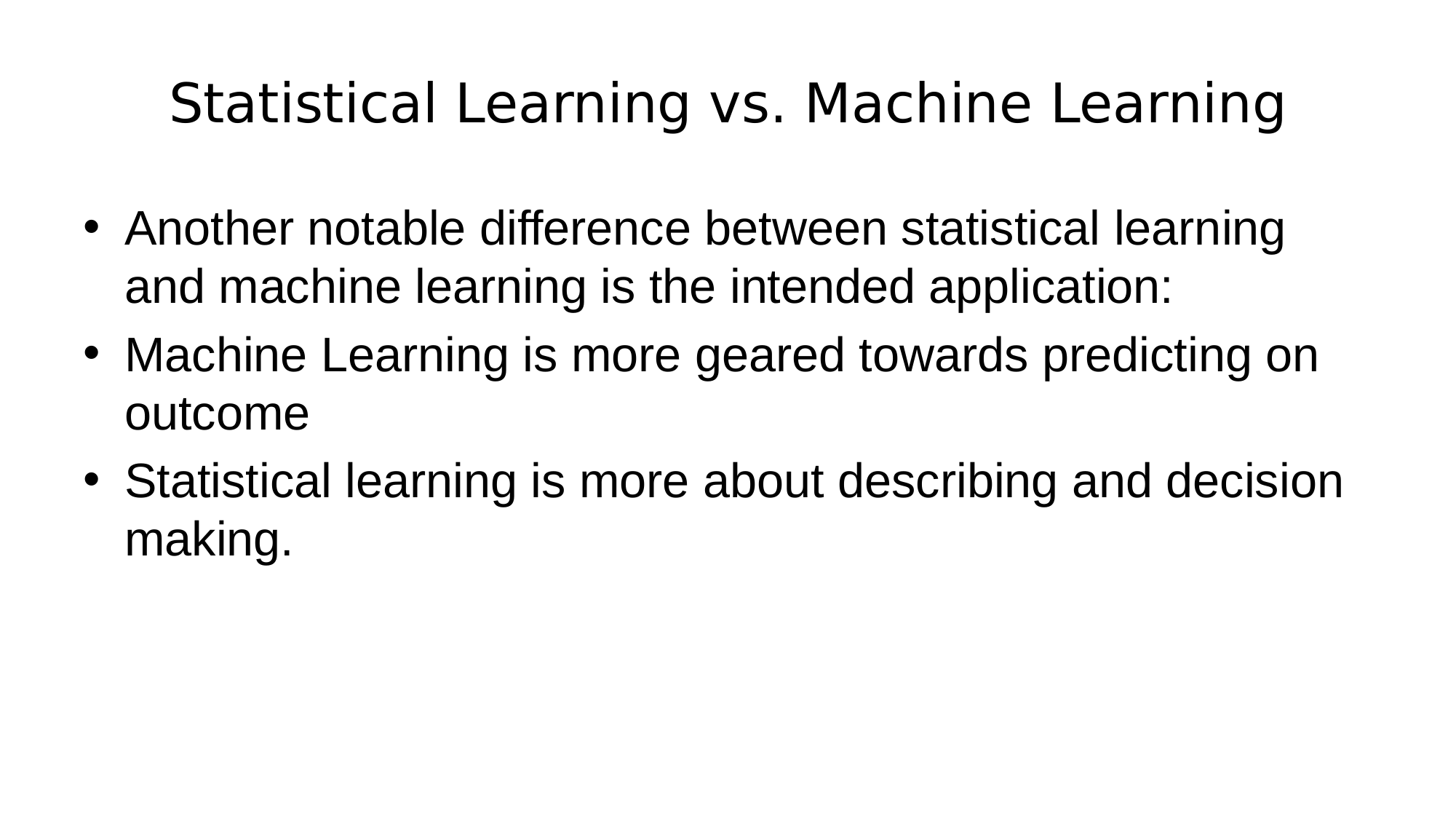

# Statistical Learning vs. Machine Learning
Another notable difference between statistical learning and machine learning is the intended application:
Machine Learning is more geared towards predicting on outcome
Statistical learning is more about describing and decision making.